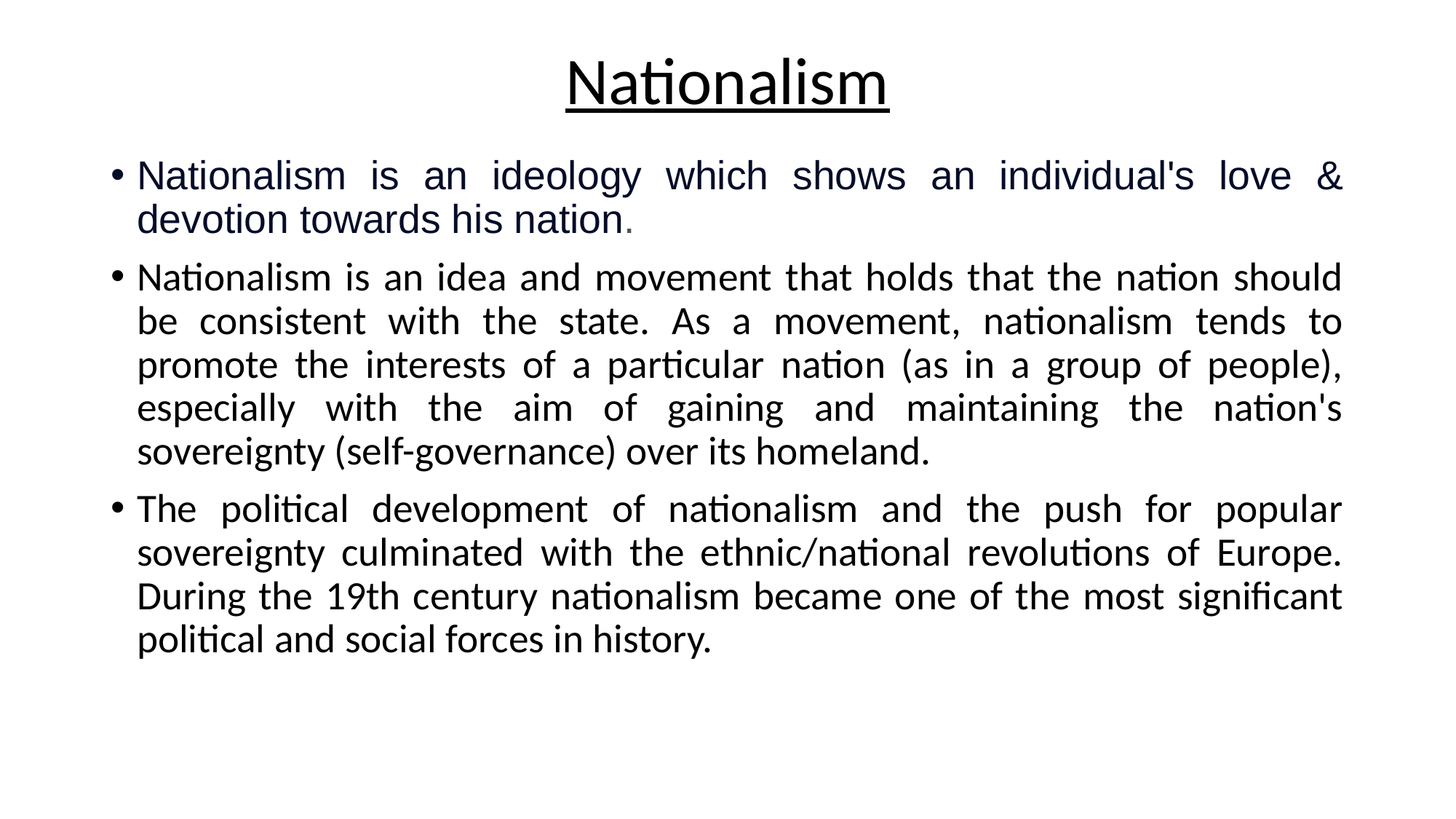

# Nationalism
Nationalism is an ideology which shows an individual's love & devotion towards his nation.
Nationalism is an idea and movement that holds that the nation should be consistent with the state. As a movement, nationalism tends to promote the interests of a particular nation (as in a group of people), especially with the aim of gaining and maintaining the nation's sovereignty (self-governance) over its homeland.
The political development of nationalism and the push for popular sovereignty culminated with the ethnic/national revolutions of Europe. During the 19th century nationalism became one of the most significant political and social forces in history.